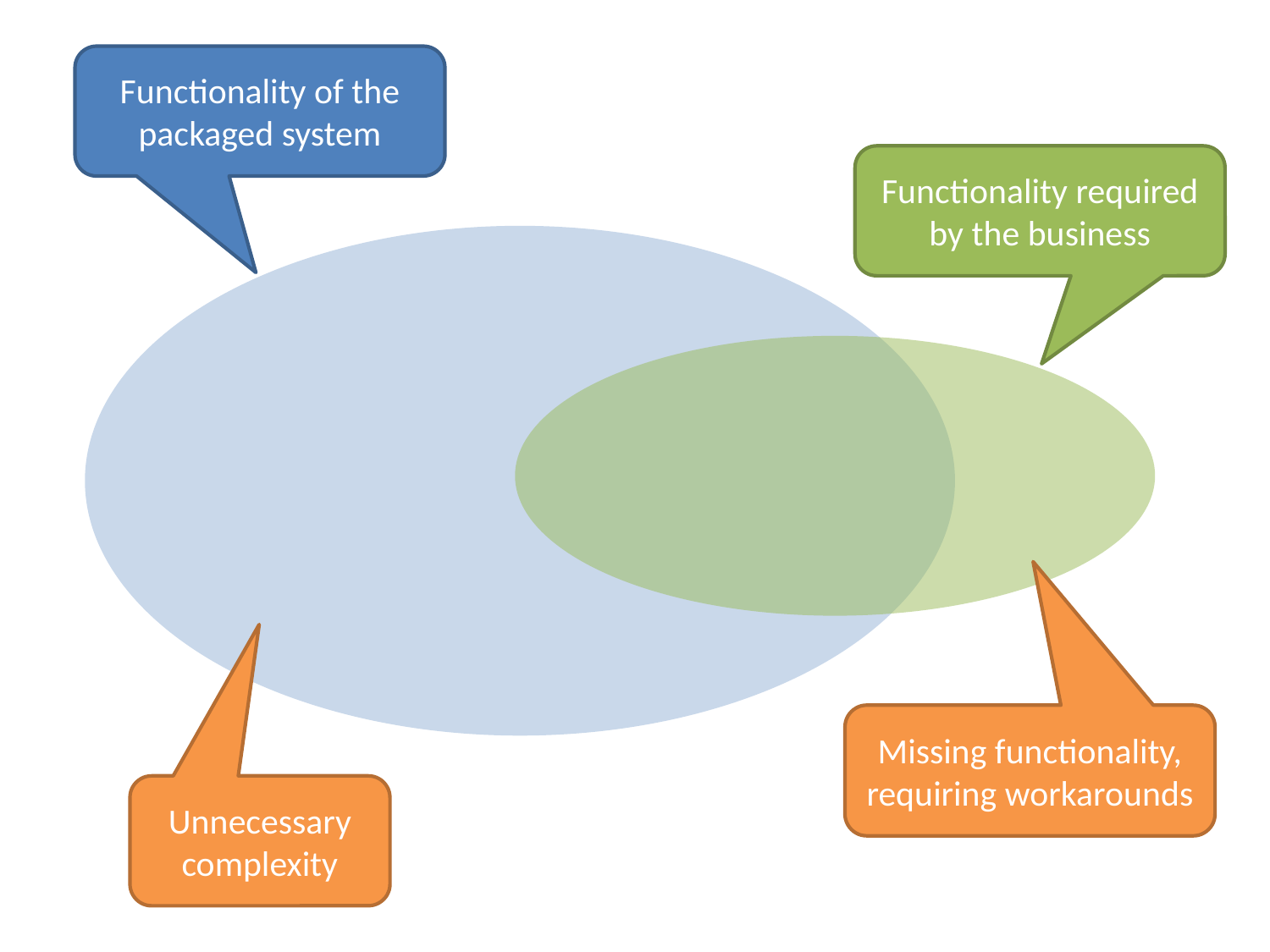

Functionality of the packaged system
Functionality required by the business

Missing functionality, requiring workarounds
Unnecessary complexity